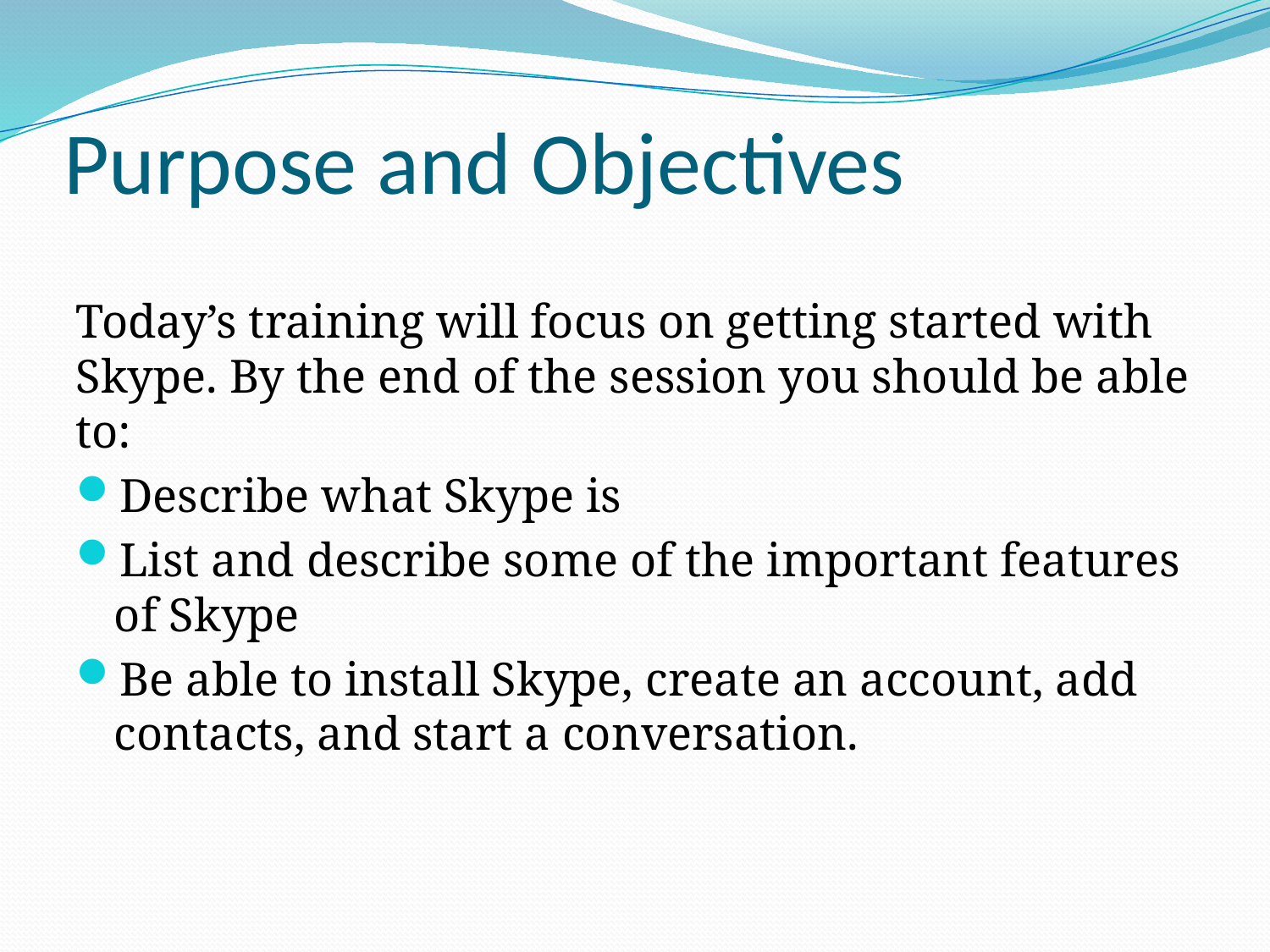

# Purpose and Objectives

Today’s training will focus on getting started with Skype. By the end of the session you should be able to:
Describe what Skype is
List and describe some of the important features of Skype
Be able to install Skype, create an account, add contacts, and start a conversation.